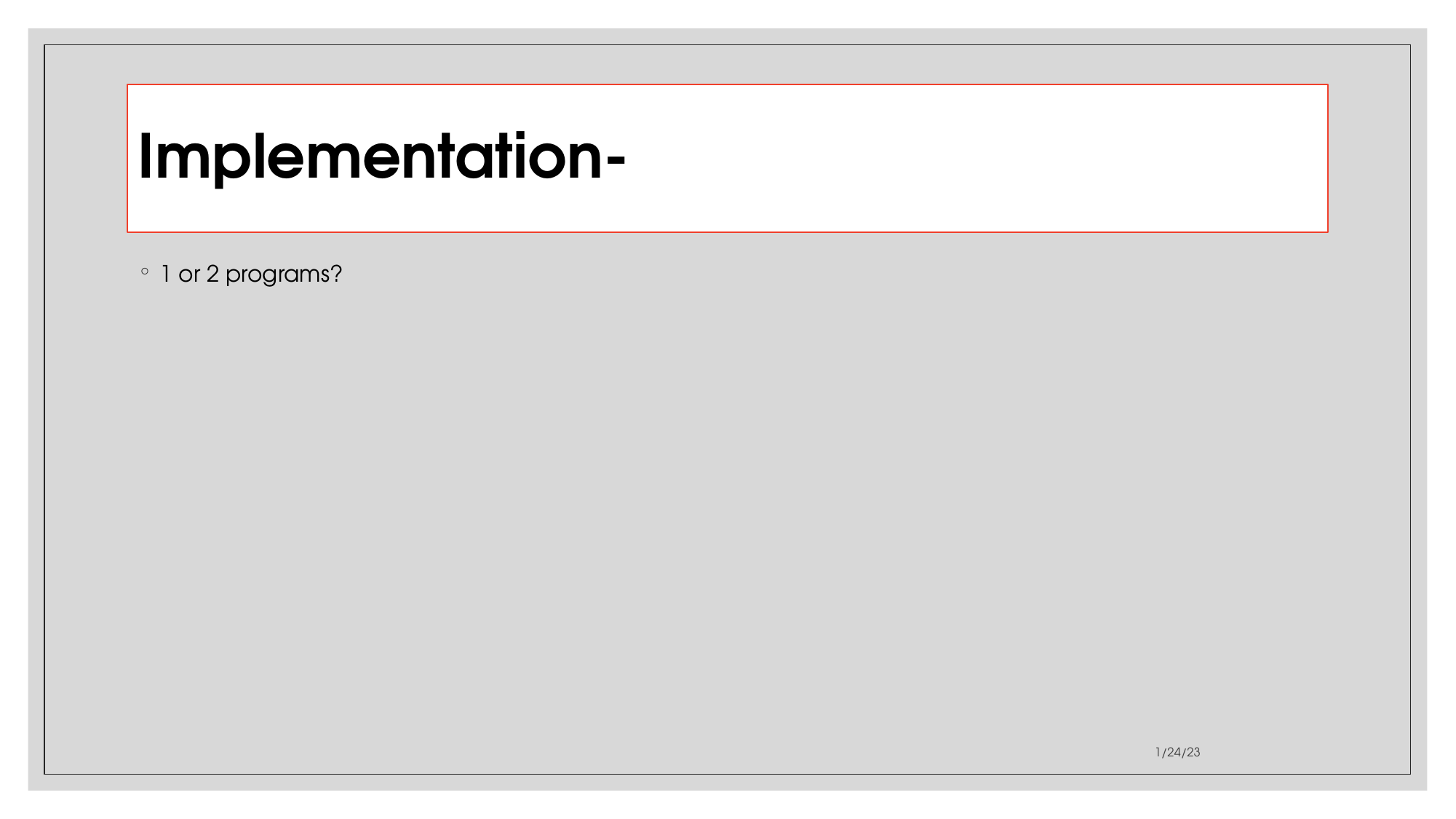

# Implementation-
1 or 2 programs?
1/24/23